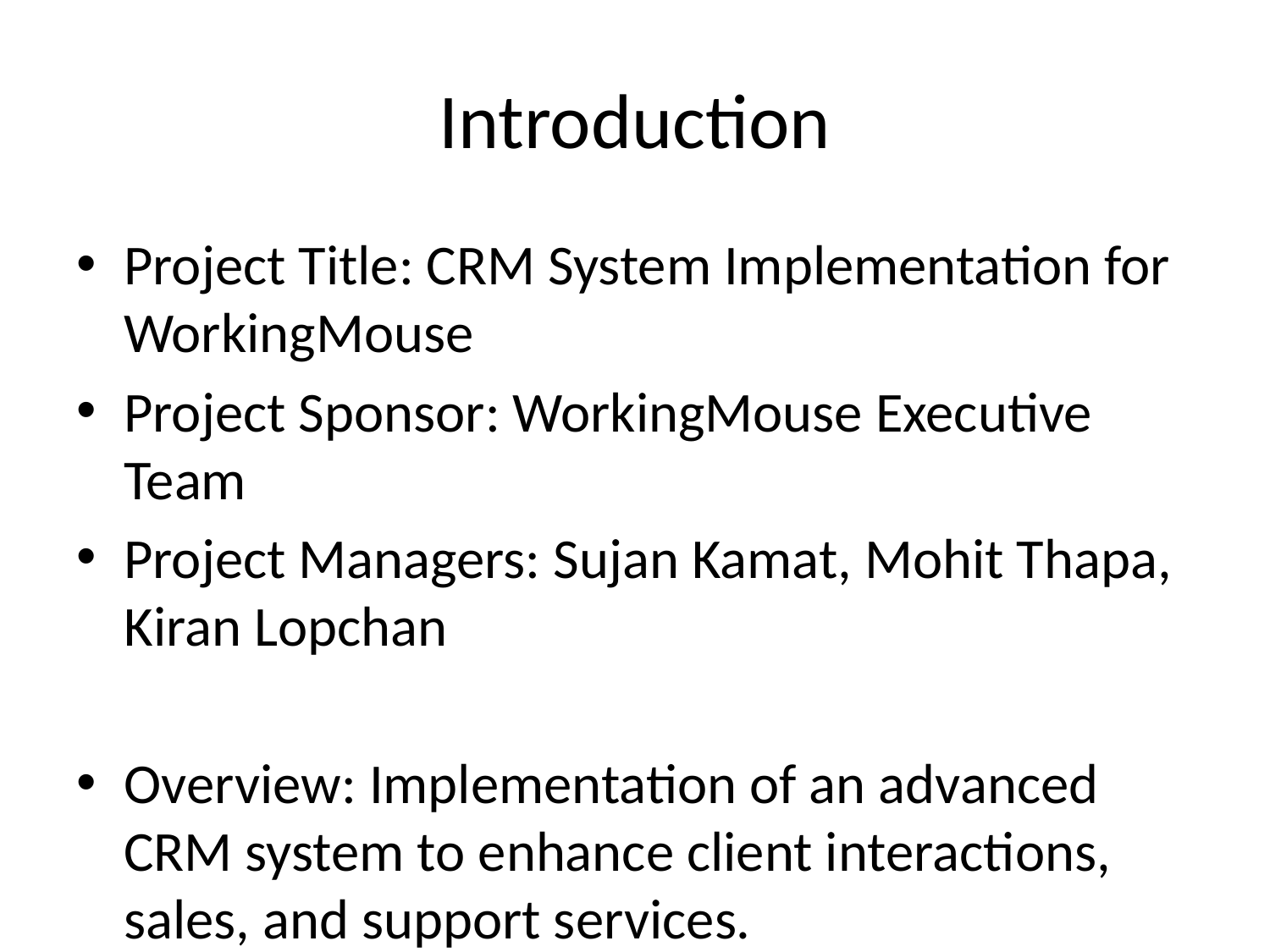

# Introduction
Project Title: CRM System Implementation for WorkingMouse
Project Sponsor: WorkingMouse Executive Team
Project Managers: Sujan Kamat, Mohit Thapa, Kiran Lopchan

Overview: Implementation of an advanced CRM system to enhance client interactions, sales, and support services.